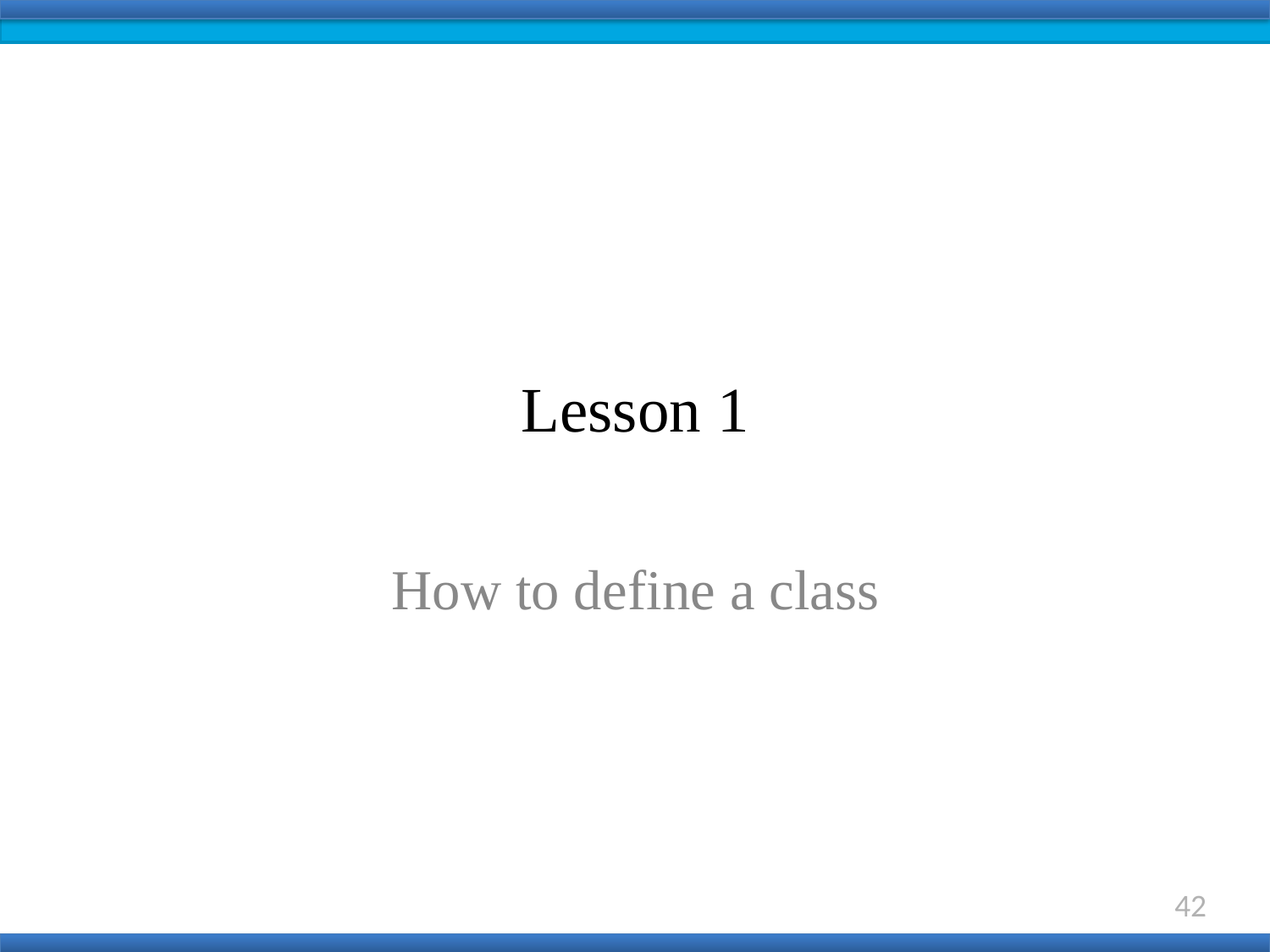

Lesson 1
How to define a class
42